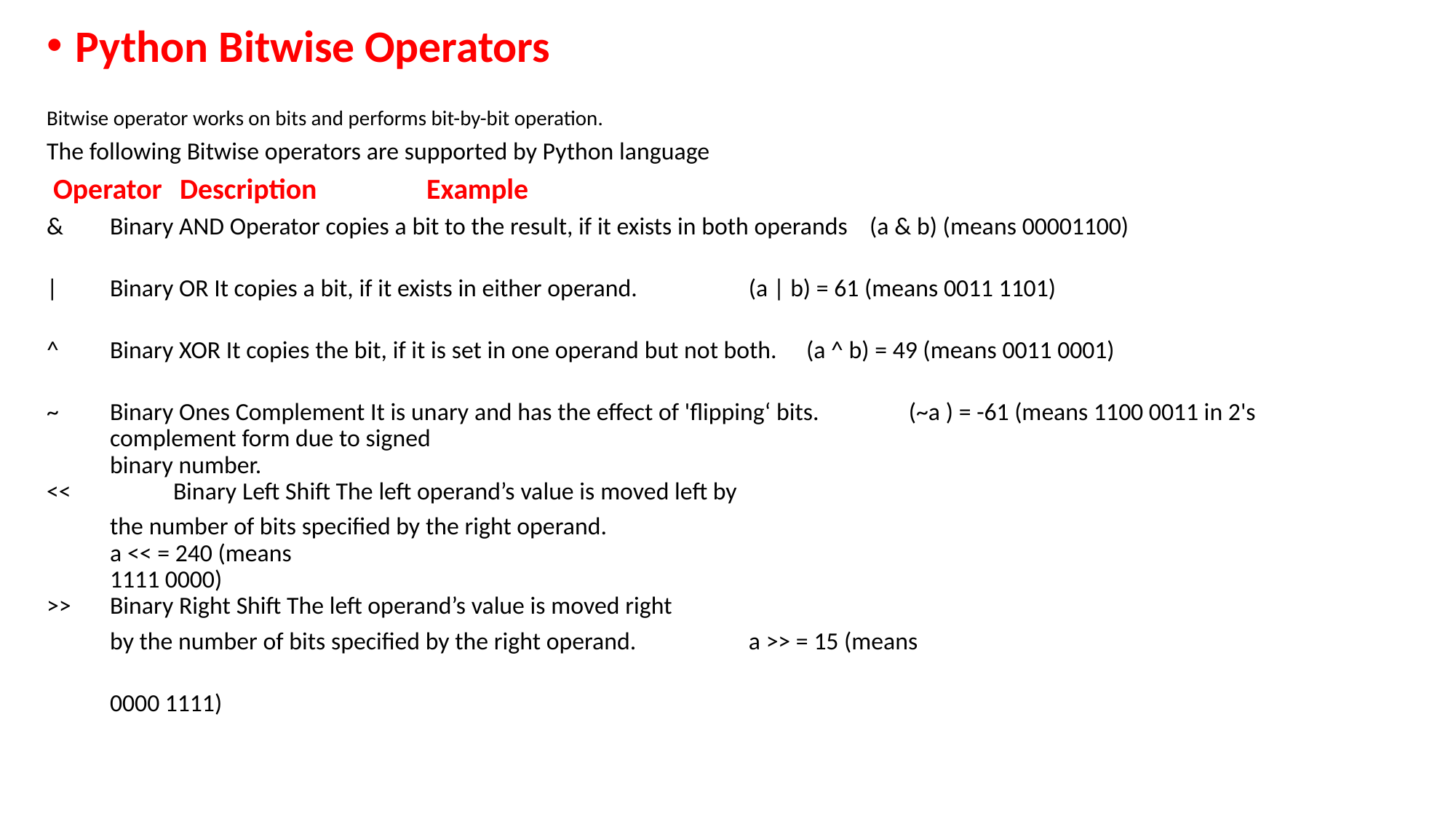

Python Bitwise Operators
Bitwise operator works on bits and performs bit-by-bit operation.
The following Bitwise operators are supported by Python language
 Operator					 Description 				Example
& 		Binary AND Operator copies a bit to the result, if it exists in both operands	(a & b) (means 00001100)
| 		Binary OR It copies a bit, if it exists in either operand.			 (a | b) = 61 (means 0011 1101)
^ 		Binary XOR It copies the bit, if it is set in one operand but not both. 		(a ^ b) = 49 (means 0011 0001)
~ 		Binary Ones Complement It is unary and has the effect of 'flipping‘ bits.                (~a ) = -61 (means 1100 0011 in 2's
									complement form due to signed
																				binary number.
<<	 	Binary Left Shift The left operand’s value is moved left by
		the number of bits specified by the right operand.
										a << = 240 (means
										1111 0000)
>> 			Binary Right Shift The left operand’s value is moved right
			by the number of bits specified by the right operand.			 a >> = 15 (means
										0000 1111)